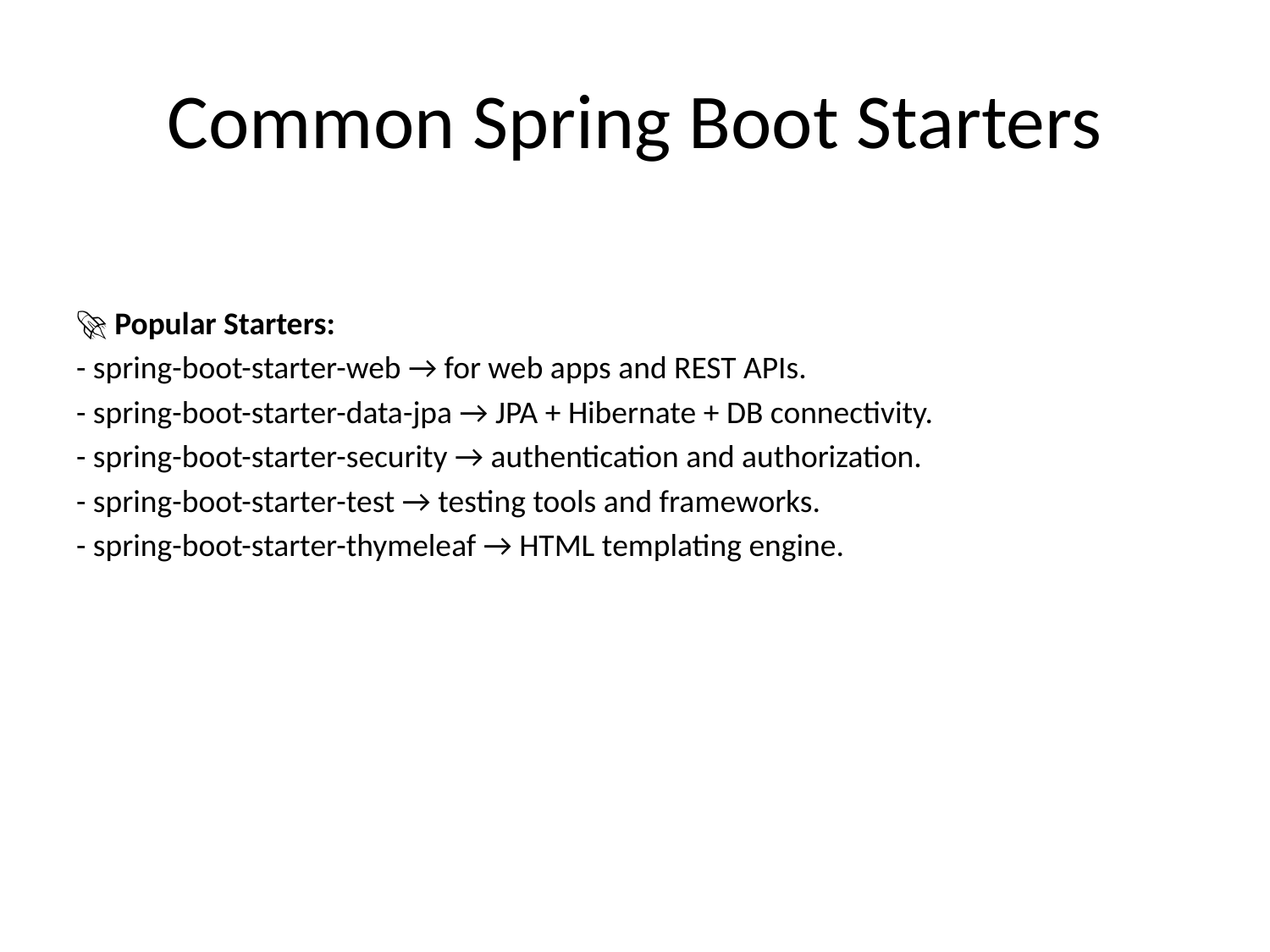

# Common Spring Boot Starters

🚀 Popular Starters:
- spring-boot-starter-web → for web apps and REST APIs.
- spring-boot-starter-data-jpa → JPA + Hibernate + DB connectivity.
- spring-boot-starter-security → authentication and authorization.
- spring-boot-starter-test → testing tools and frameworks.
- spring-boot-starter-thymeleaf → HTML templating engine.